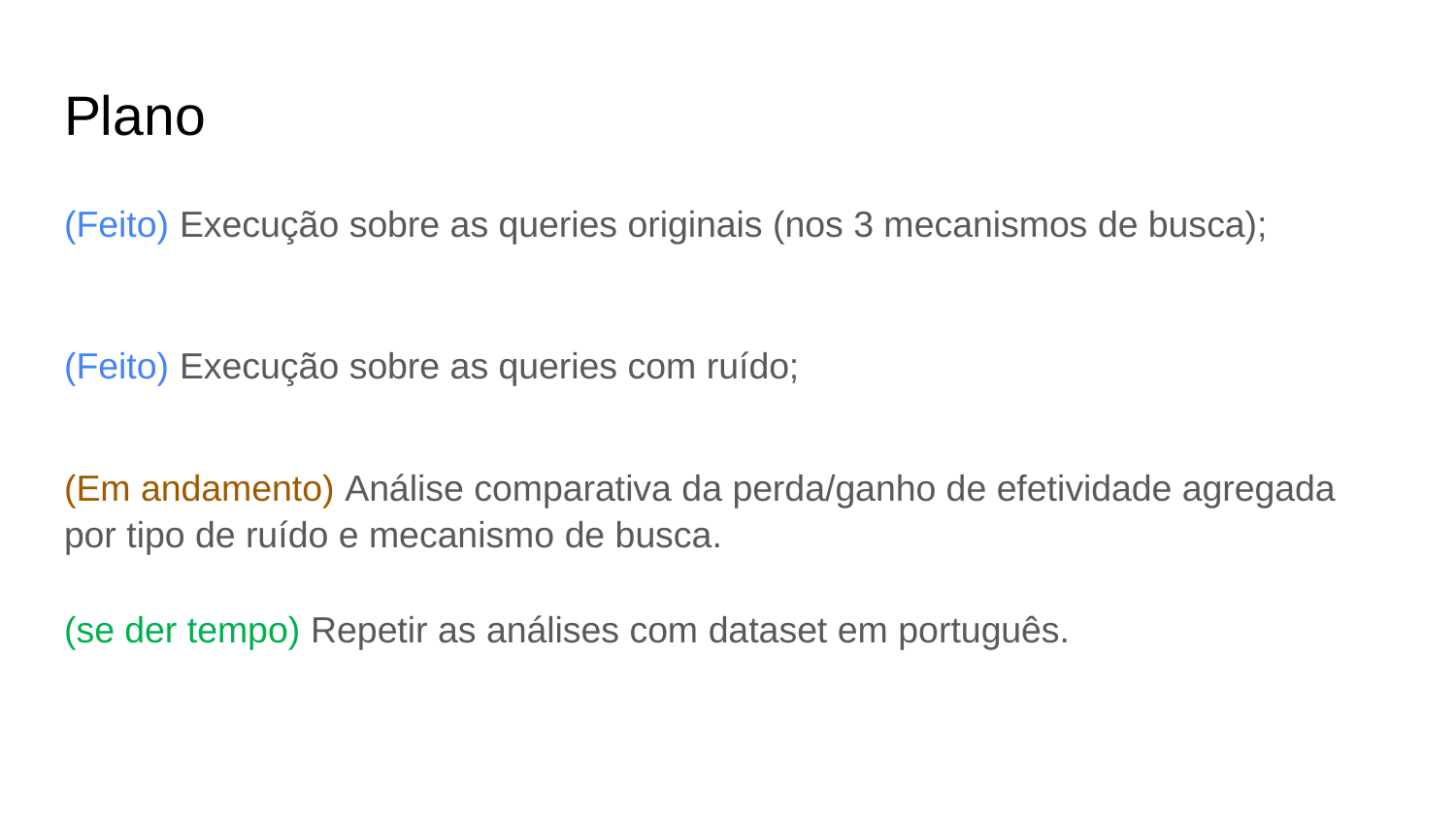

# Plano
(Feito) Execução sobre as queries originais (nos 3 mecanismos de busca);

(Feito) Execução sobre as queries com ruído;

(Em andamento) Análise comparativa da perda/ganho de efetividade agregada por tipo de ruído e mecanismo de busca.
(se der tempo) Repetir as análises com dataset em português.